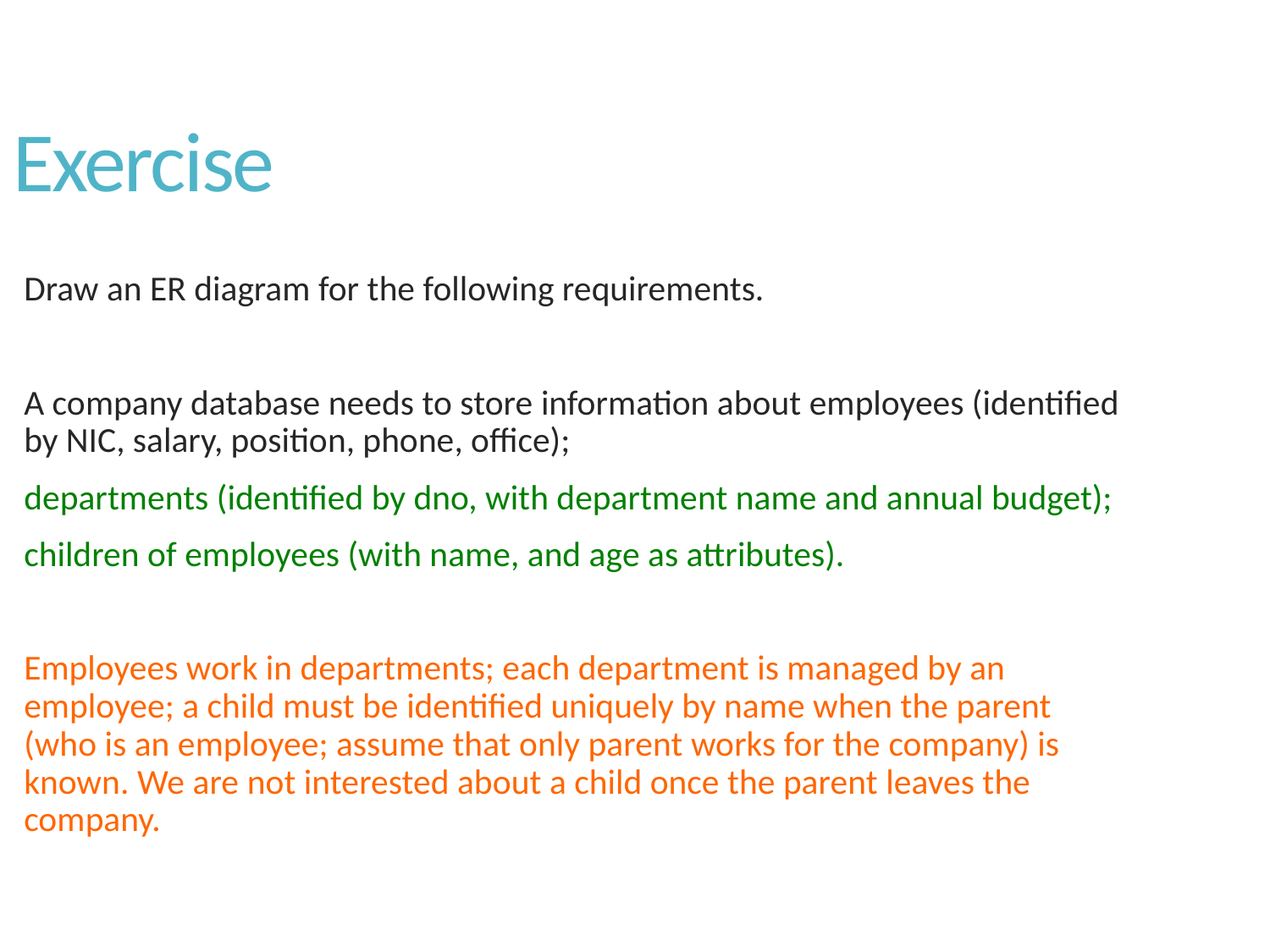

Exercise
Draw an ER diagram for the following requirements.

A company database needs to store information about employees (identified by NIC, salary, position, phone, office);
departments (identified by dno, with department name and annual budget);
children of employees (with name, and age as attributes).

Employees work in departments; each department is managed by an employee; a child must be identified uniquely by name when the parent (who is an employee; assume that only parent works for the company) is known. We are not interested about a child once the parent leaves the company.